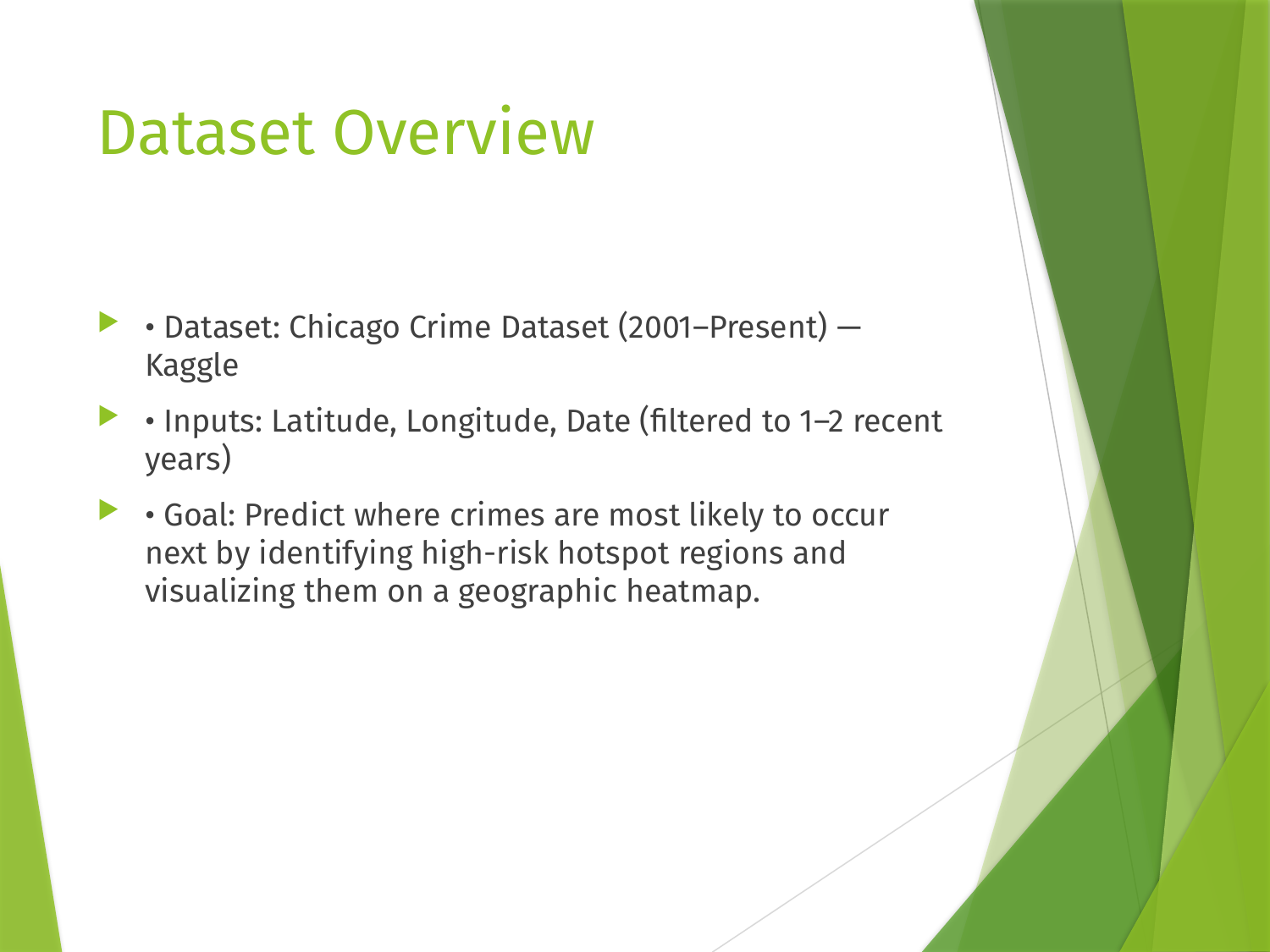

# Dataset Overview
• Dataset: Chicago Crime Dataset (2001–Present) — Kaggle
• Inputs: Latitude, Longitude, Date (filtered to 1–2 recent years)
• Goal: Predict where crimes are most likely to occur next by identifying high-risk hotspot regions and visualizing them on a geographic heatmap.